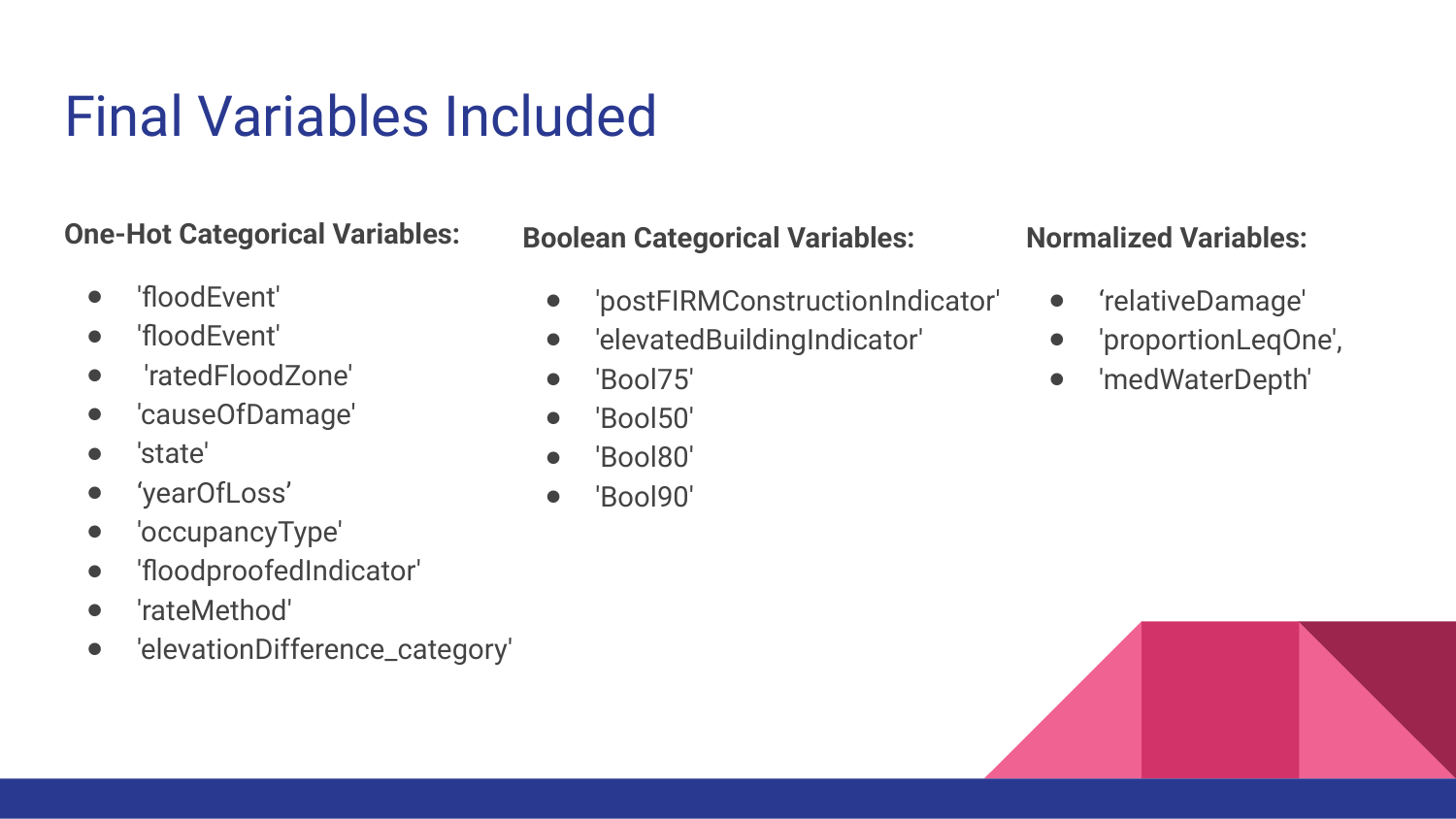

# Final Variables Included
One-Hot Categorical Variables:
'floodEvent'
'floodEvent'
 'ratedFloodZone'
'causeOfDamage'
'state'
‘yearOfLoss’
'occupancyType'
'floodproofedIndicator'
'rateMethod'
'elevationDifference_category'
Boolean Categorical Variables:
'postFIRMConstructionIndicator'
'elevatedBuildingIndicator'
'Bool75'
'Bool50'
'Bool80'
'Bool90'

Normalized Variables:
‘relativeDamage'
'proportionLeqOne',
'medWaterDepth'